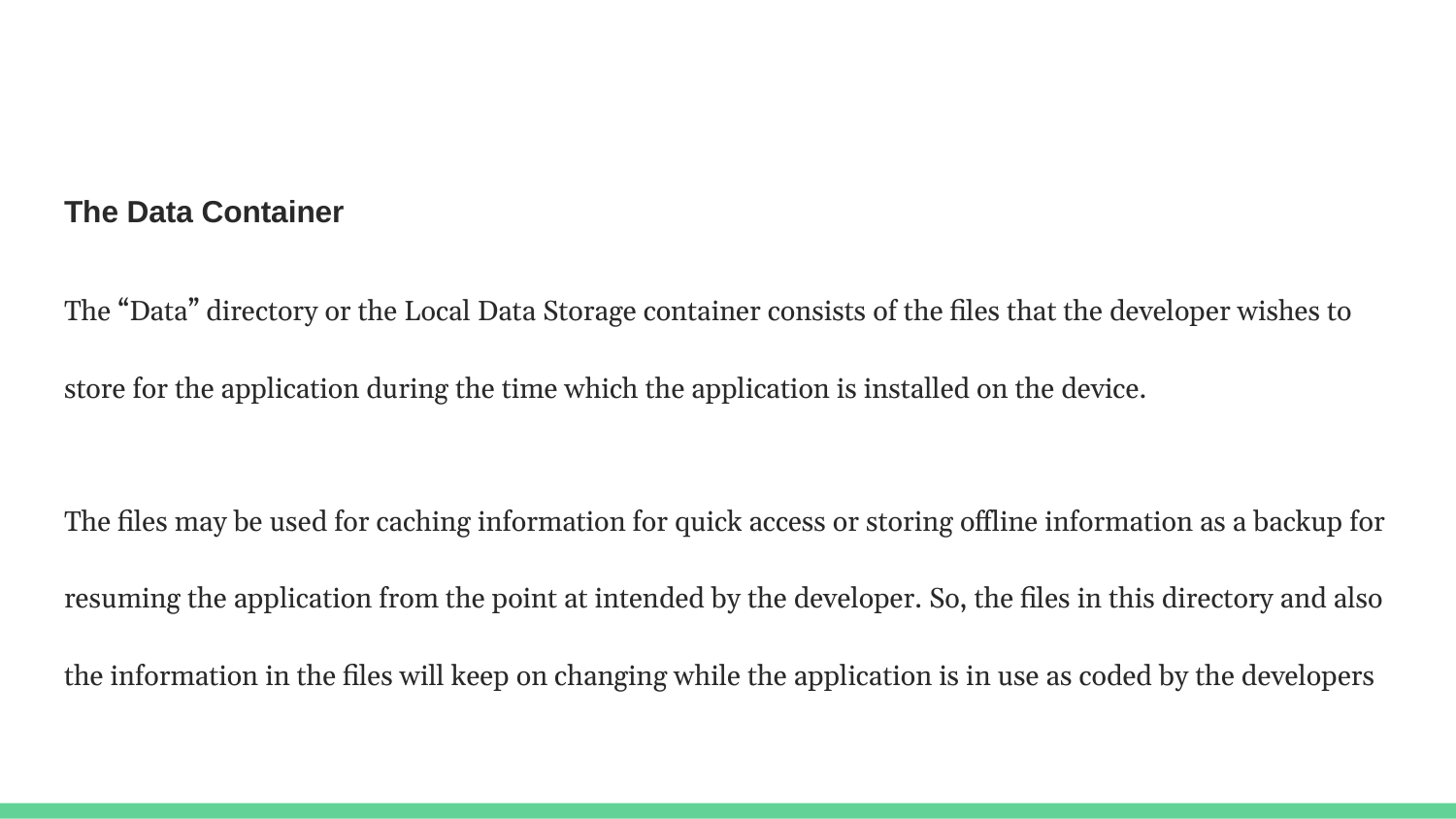

#
The Data Container
The “Data” directory or the Local Data Storage container consists of the files that the developer wishes to store for the application during the time which the application is installed on the device.
The files may be used for caching information for quick access or storing offline information as a backup for resuming the application from the point at intended by the developer. So, the files in this directory and also the information in the files will keep on changing while the application is in use as coded by the developers